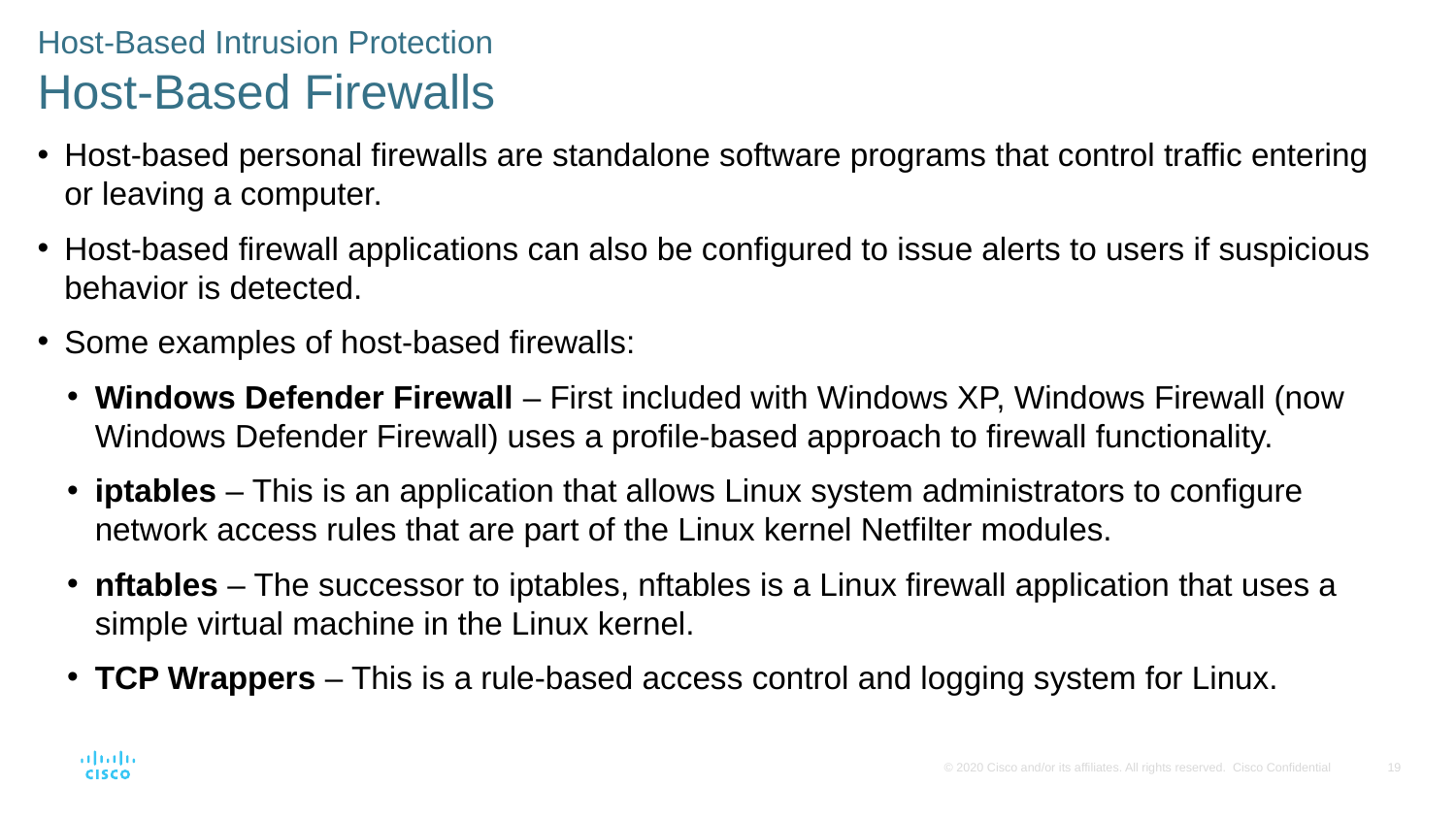

Host-Based Intrusion Protection
Host-Based Firewalls
Host-based personal firewalls are standalone software programs that control traffic entering or leaving a computer.
Host-based firewall applications can also be configured to issue alerts to users if suspicious behavior is detected.
Some examples of host-based firewalls:
Windows Defender Firewall – First included with Windows XP, Windows Firewall (now Windows Defender Firewall) uses a profile-based approach to firewall functionality.
iptables – This is an application that allows Linux system administrators to configure network access rules that are part of the Linux kernel Netfilter modules.
nftables – The successor to iptables, nftables is a Linux firewall application that uses a simple virtual machine in the Linux kernel.
TCP Wrappers – This is a rule-based access control and logging system for Linux.